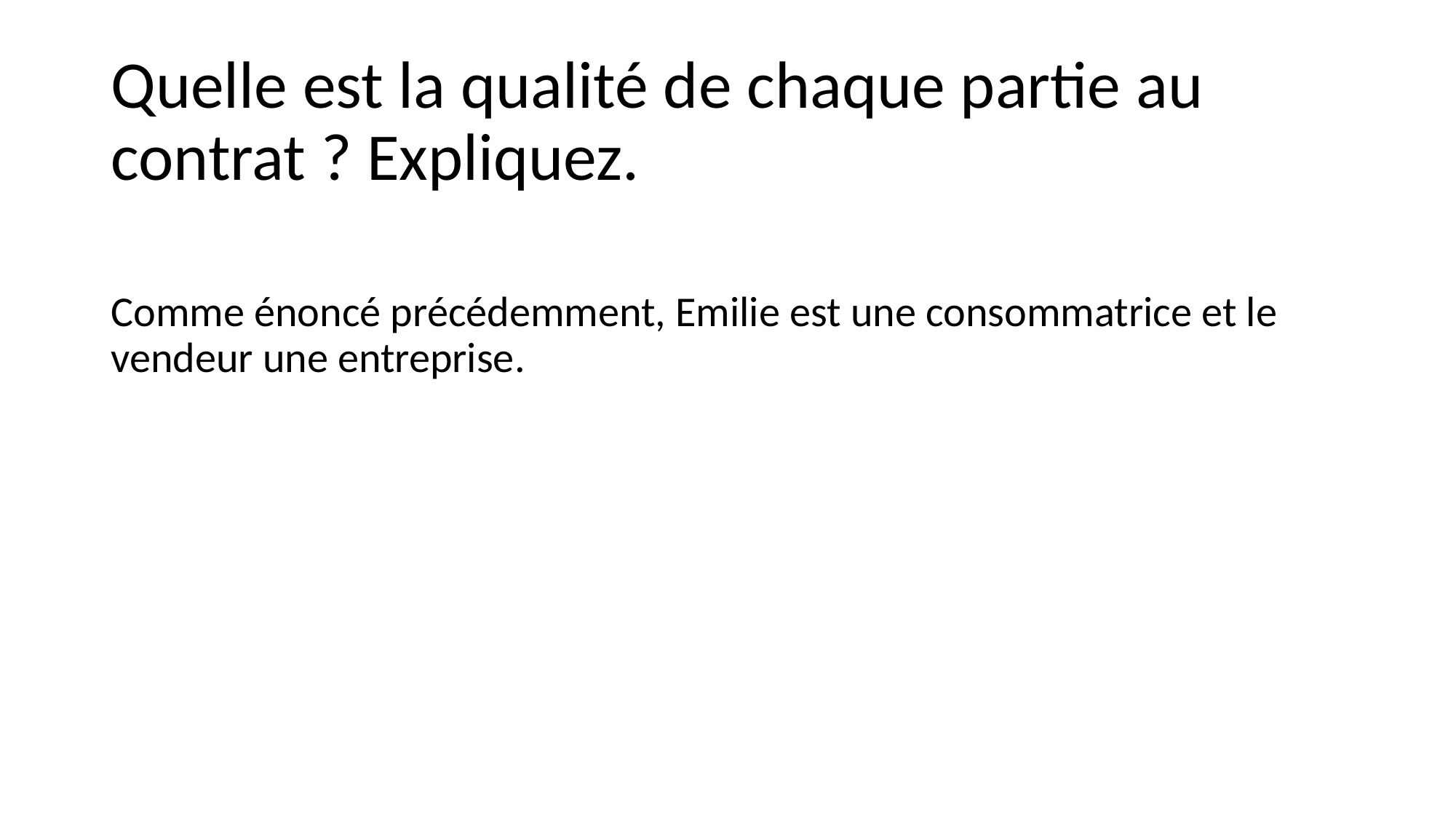

# Quelle est la qualité de chaque partie au contrat ? Expliquez.

Comme énoncé précédemment, Emilie est une consommatrice et le vendeur une entreprise.